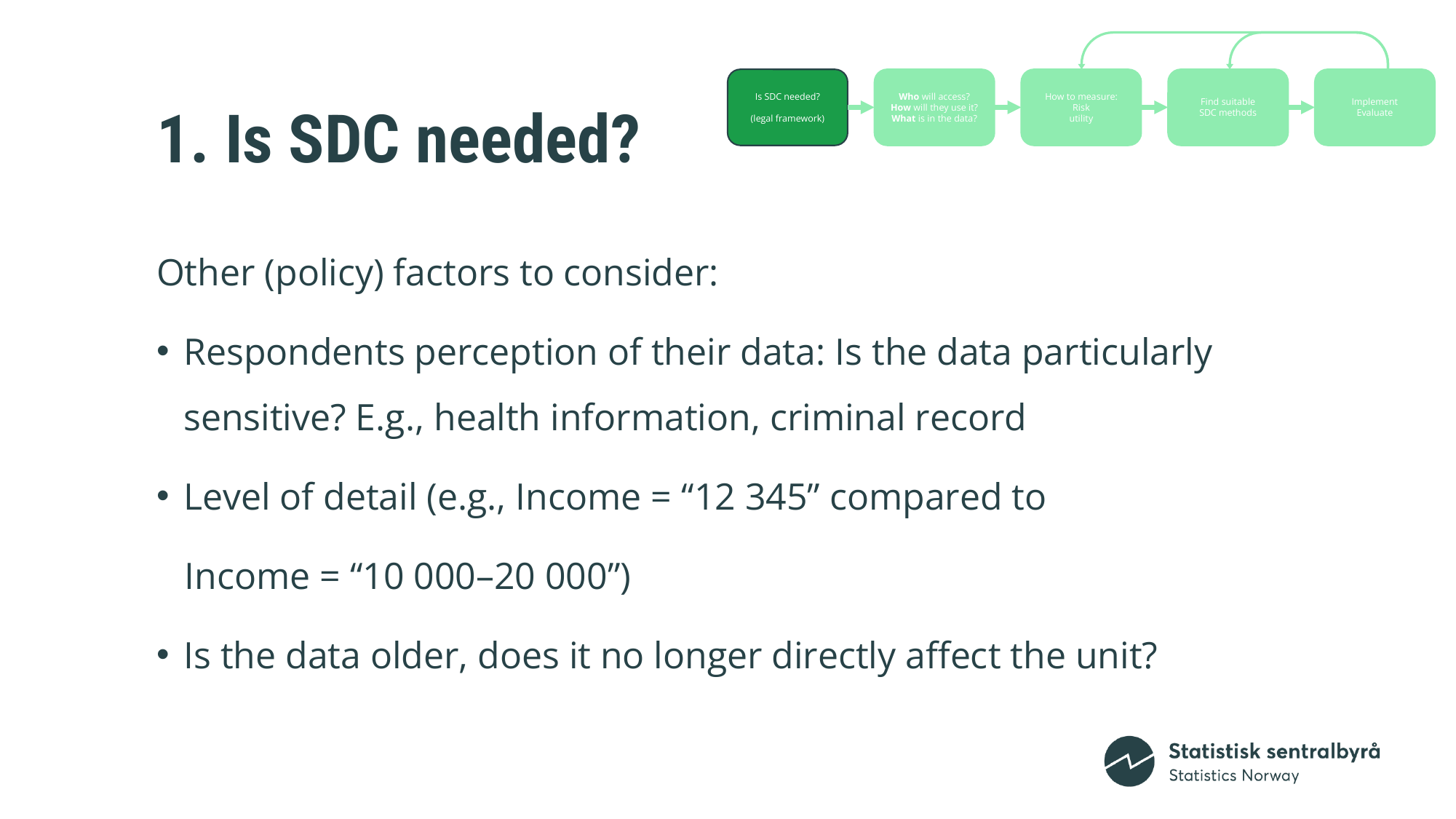

Implement
Evaluate
Find suitable
SDC methods
How to measure:
Risk
utility
Is SDC needed?

(legal framework)
Who will access?
How will they use it?
What is in the data?
# 1. Is SDC needed?
Other (policy) factors to consider:
Respondents perception of their data: Is the data particularly sensitive? E.g., health information, criminal record
Level of detail (e.g., Income = “12 345” compared to
   Income = “10 000–20 000”)
Is the data older, does it no longer directly affect the unit?